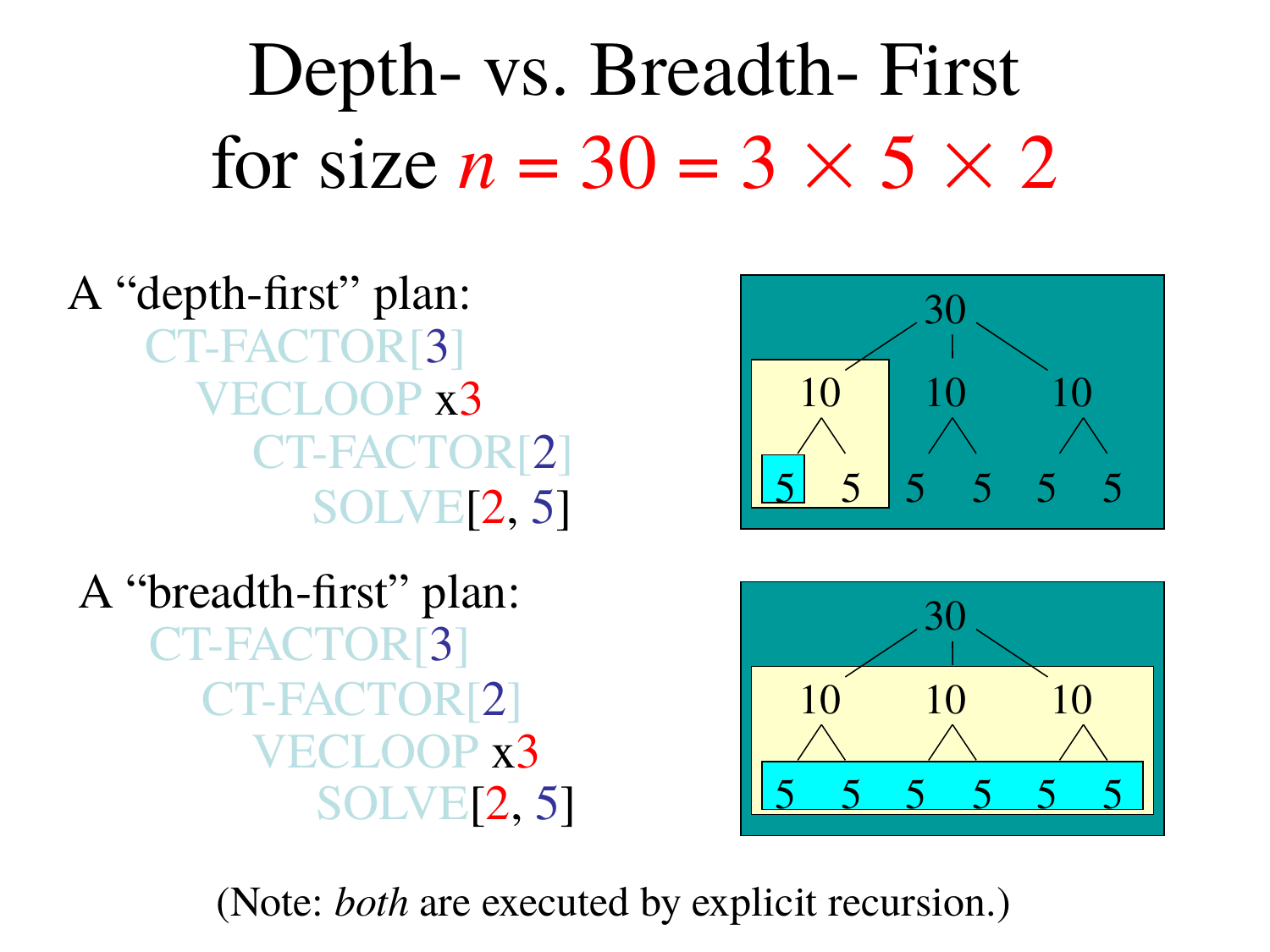

# Depth- vs. Breadth- First for size n = 30 = 3 × 5 × 2
A “depth-first” plan:

30

10
10
10

5
5
5
5
5
5
CT-FACTOR[3]
VECLOOP x3

CT-FACTOR[2]

SOLVE[2, 5]
A “breadth-first” plan:

30

10
10
10

5
5
5
5
5
5
CT-FACTOR[3]
CT-FACTOR[2]

VECLOOP x3

SOLVE[2, 5]
(Note: both are executed by explicit recursion.)